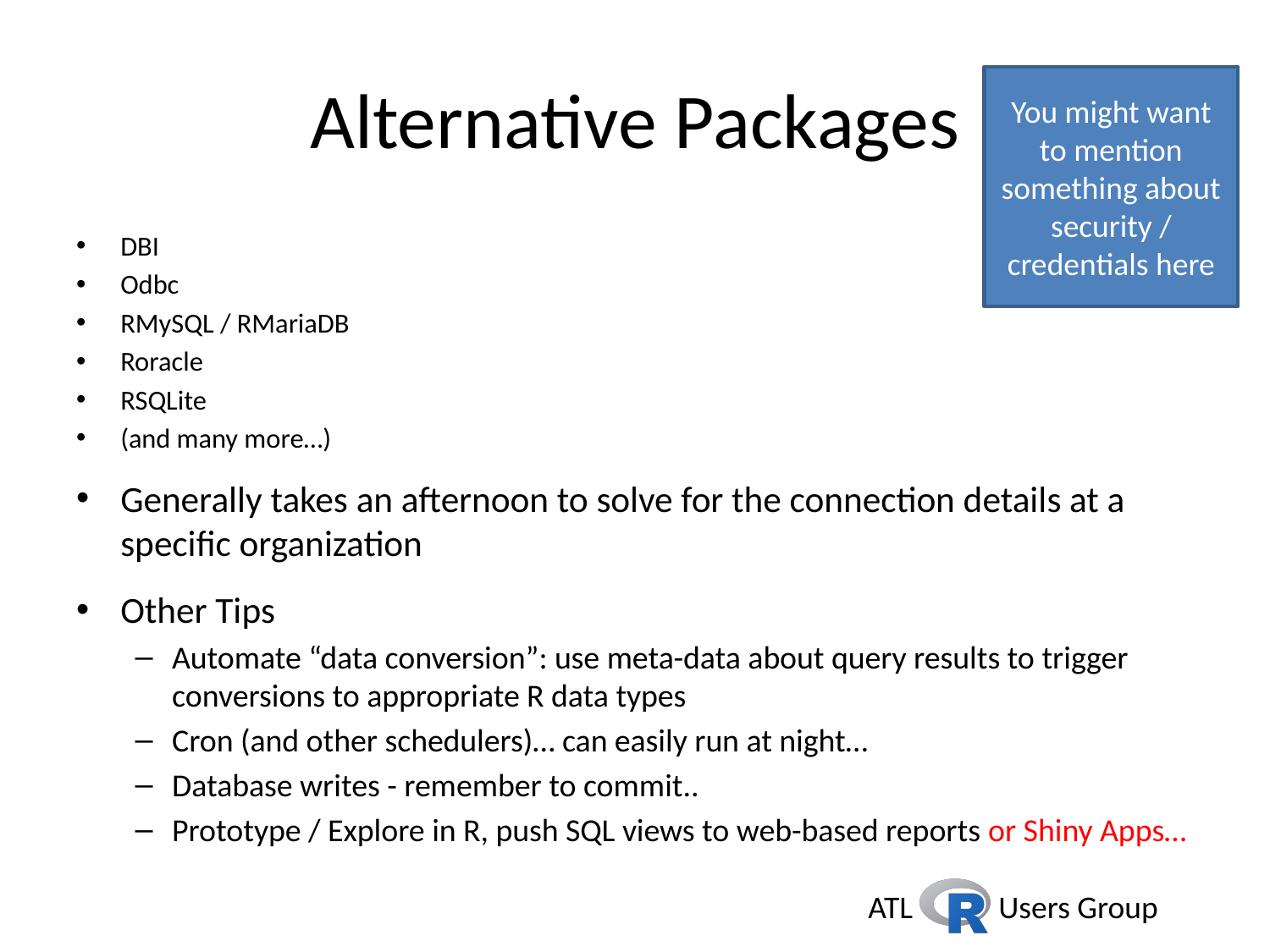

# Alternative Packages
You might want to mention something about security / credentials here
DBI
Odbc
RMySQL / RMariaDB
Roracle
RSQLite
(and many more…)

Generally takes an afternoon to solve for the connection details at a specific organization

Other Tips
Automate “data conversion”: use meta-data about query results to trigger conversions to appropriate R data types
Cron (and other schedulers)… can easily run at night…
Database writes - remember to commit..
Prototype / Explore in R, push SQL views to web-based reports or Shiny Apps…